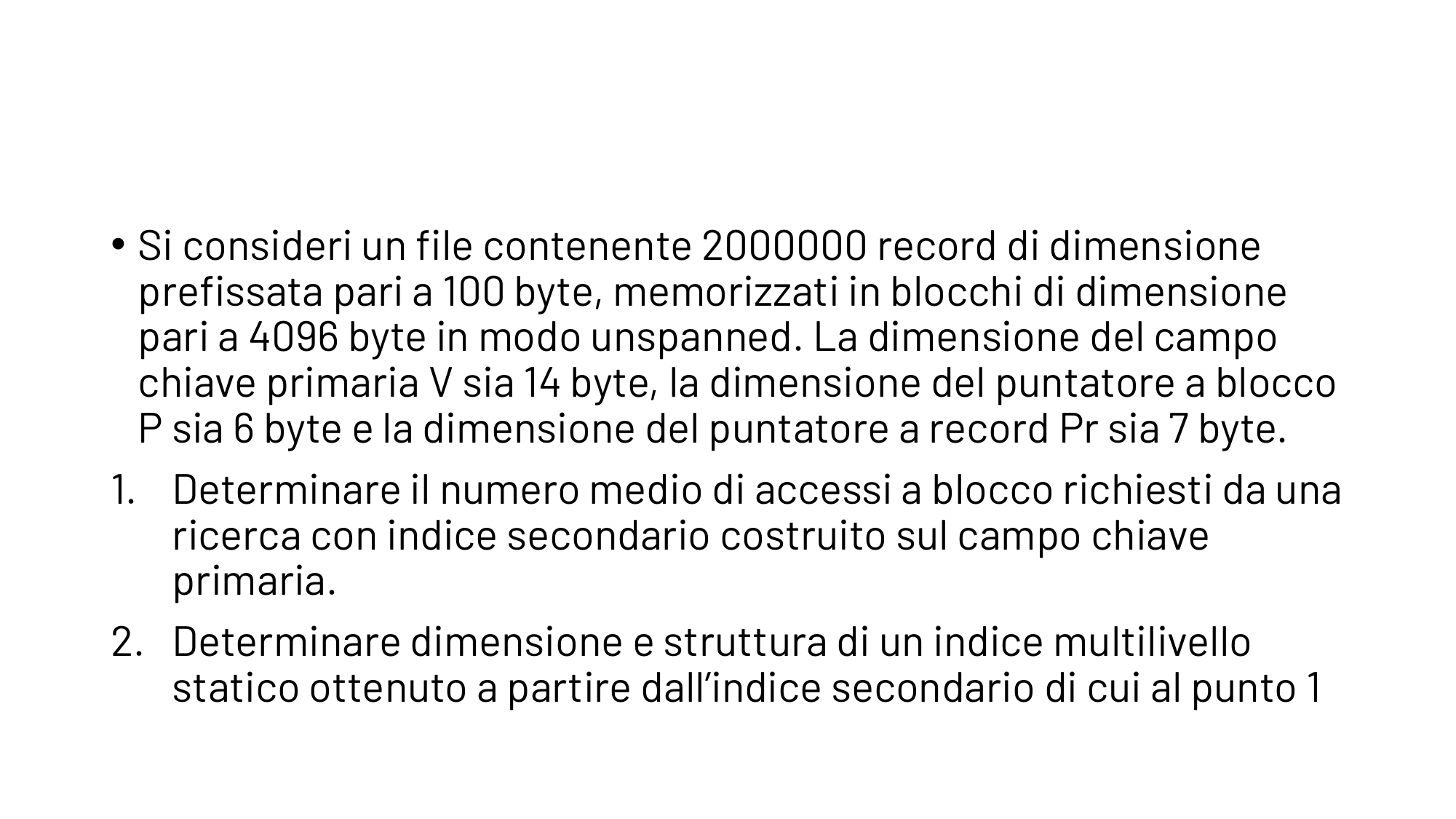

#
Si consideri un file contenente 2000000 record di dimensione prefissata pari a 100 byte, memorizzati in blocchi di dimensione pari a 4096 byte in modo unspanned. La dimensione del campo chiave primaria V sia 14 byte, la dimensione del puntatore a blocco P sia 6 byte e la dimensione del puntatore a record Pr sia 7 byte.
Determinare il numero medio di accessi a blocco richiesti da una ricerca con indice secondario costruito sul campo chiave primaria.
Determinare dimensione e struttura di un indice multilivello statico ottenuto a partire dall’indice secondario di cui al punto 1